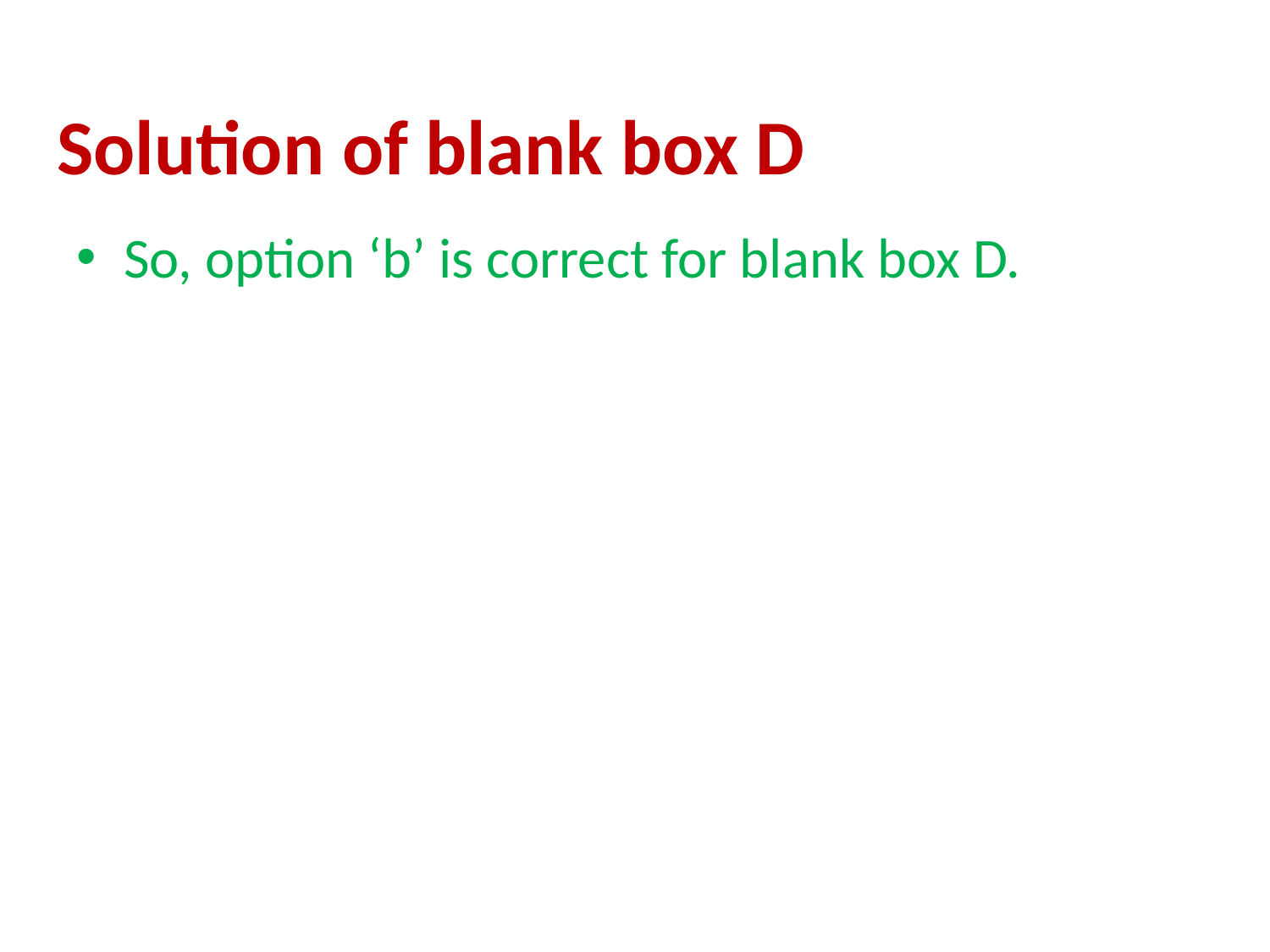

Solution of blank box D
So, option ‘b’ is correct for blank box D.